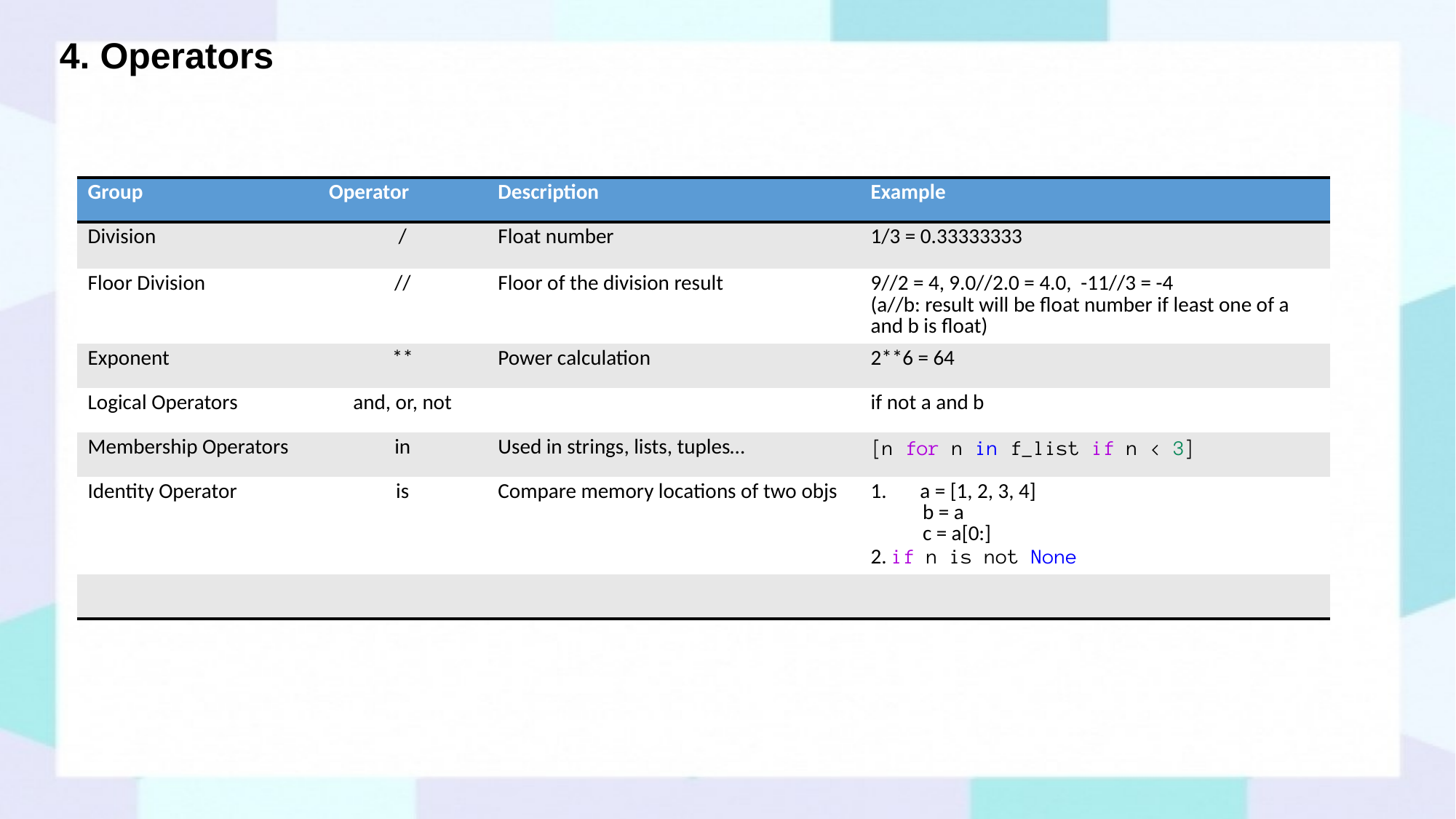

# 4. Operators
| Group | Operator | Description | Example |
| --- | --- | --- | --- |
| Division | / | Float number | 1/3 = 0.33333333 |
| Floor Division | // | Floor of the division result | 9//2 = 4, 9.0//2.0 = 4.0, -11//3 = -4 (a//b: result will be float number if least one of a and b is float) |
| Exponent | \*\* | Power calculation | 2\*\*6 = 64 |
| Logical Operators | and, or, not |  | if not a and b |
| Membership Operators | in | Used in strings, lists, tuples… | [n for n in f\_list if n < 3] |
| Identity Operator | is | Compare memory locations of two objs | 1. a = [1, 2, 3, 4] b = a c = a[0:] 2. if n is not None |
|  |  |  |  |